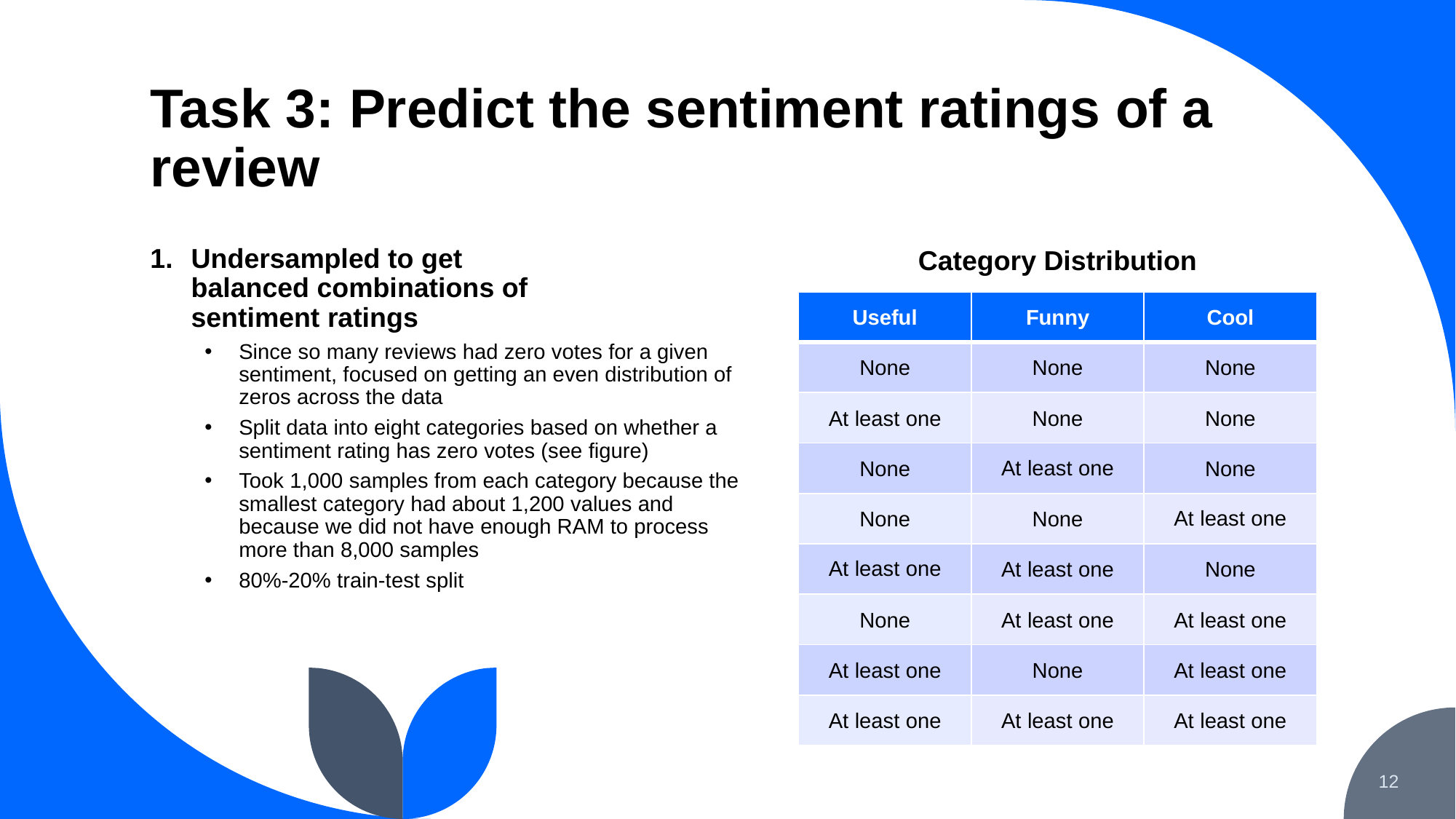

# Task 3: Predict the sentiment ratings of a review
Category Distribution
Undersampled to get balanced combinations of sentiment ratings
Since so many reviews had zero votes for a given sentiment, focused on getting an even distribution of zeros across the data
Split data into eight categories based on whether a sentiment rating has zero votes (see figure)
Took 1,000 samples from each category because the smallest category had about 1,200 values and because we did not have enough RAM to process more than 8,000 samples
80%-20% train-test split
| Useful | Funny | Cool |
| --- | --- | --- |
| None | None | None |
| At least one | None | None |
| None | At least one | None |
| None | None | At least one |
| At least one | At least one | None |
| None | At least one | At least one |
| At least one | None | At least one |
| At least one | At least one | At least one |
12